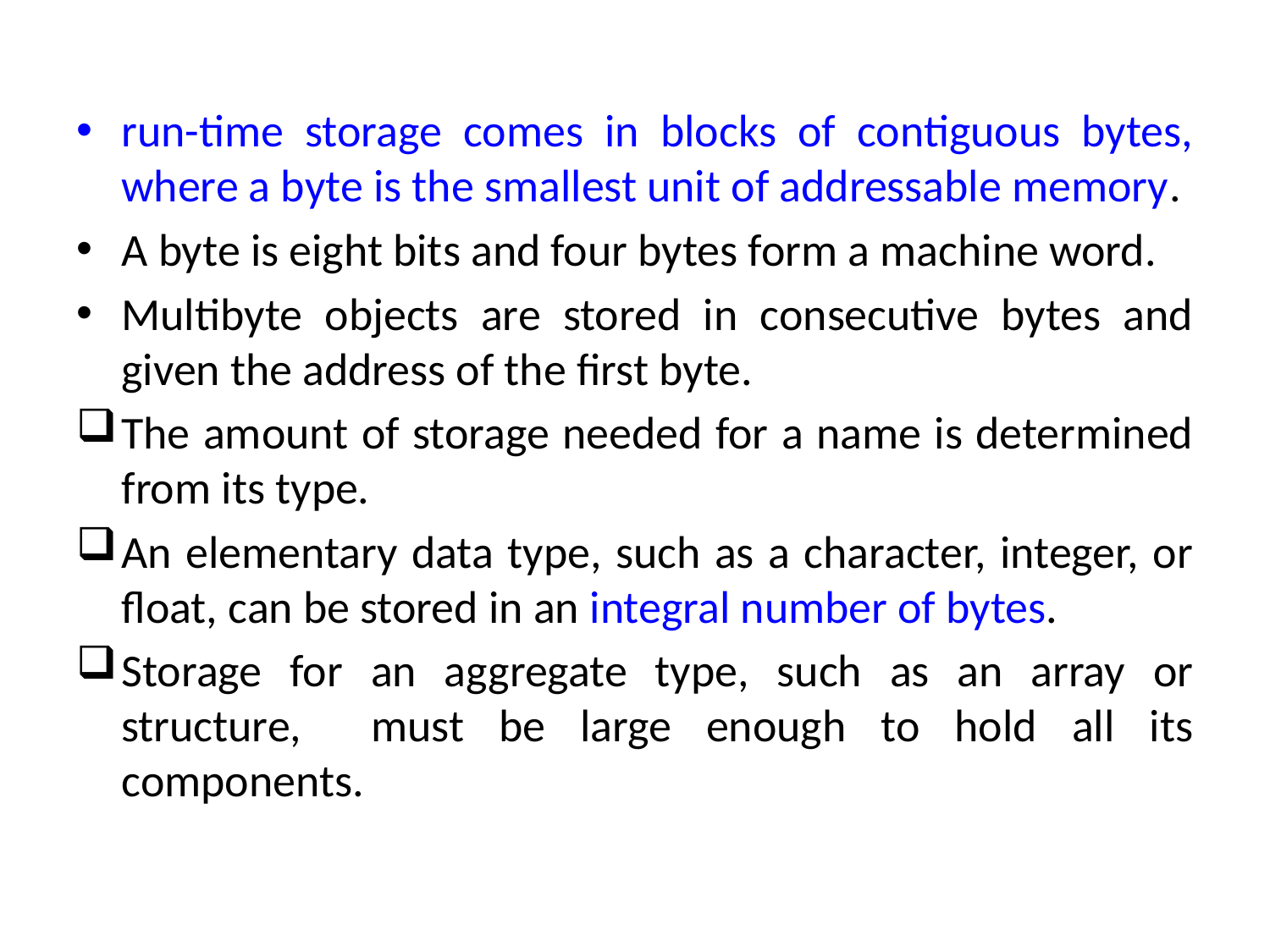

run-time storage comes in blocks of contiguous bytes, where a byte is the smallest unit of addressable memory.
A byte is eight bits and four bytes form a machine word.
Multibyte objects are stored in consecutive bytes and given the address of the first byte.
The amount of storage needed for a name is determined from its type.
An elementary data type, such as a character, integer, or float, can be stored in an integral number of bytes.
Storage for an aggregate type, such as an array or structure,  must be large enough to hold all its components.